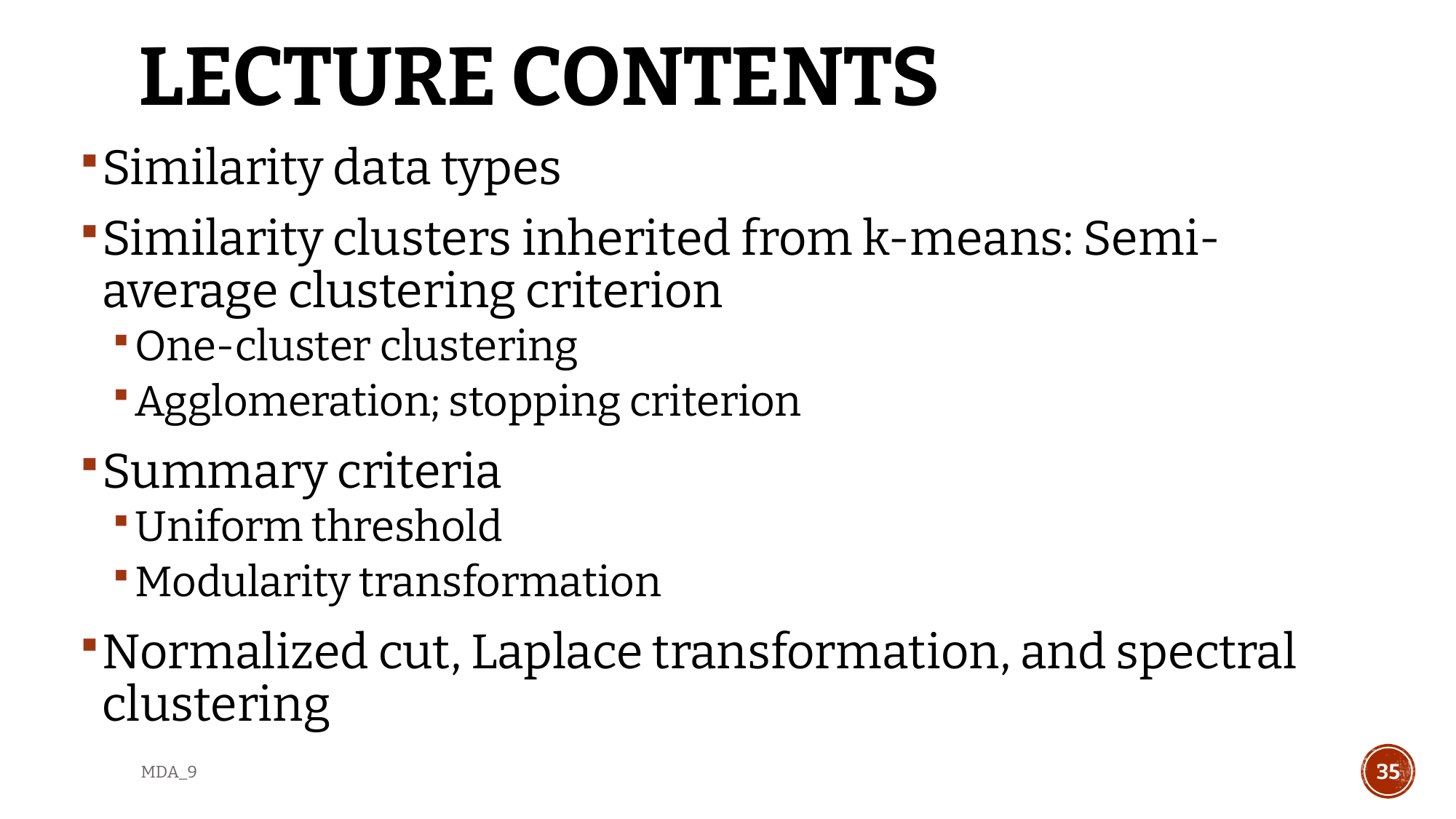

# Lecture contents
Similarity data types
Similarity clusters inherited from k-means: Semi-average clustering criterion
One-cluster clustering
Agglomeration; stopping criterion
Summary criteria
Uniform threshold
Modularity transformation
Normalized cut, Laplace transformation, and spectral clustering
MDA_9
35